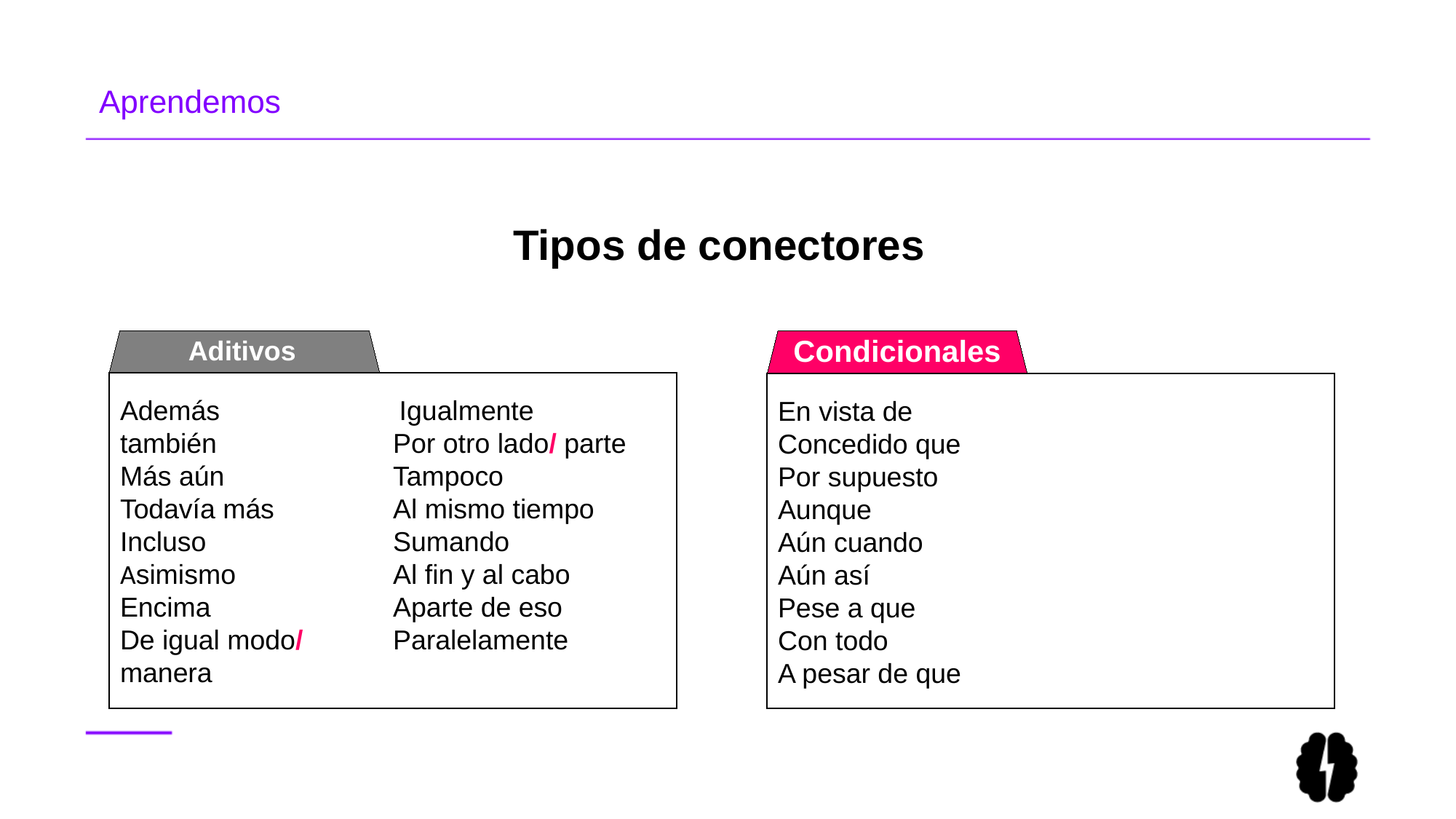

# Aprendemos
Tipos de conectores
Aditivos
Además
también
Más aún
Todavía más
Incluso
Asimismo
Encima
De igual modo/ manera
 Igualmente
Por otro lado/ parte
Tampoco
Al mismo tiempo
Sumando
Al fin y al cabo
Aparte de eso
Paralelamente

Condicionales
En vista de
Concedido que
Por supuesto
Aunque
Aún cuando
Aún así
Pese a que
Con todo
A pesar de que